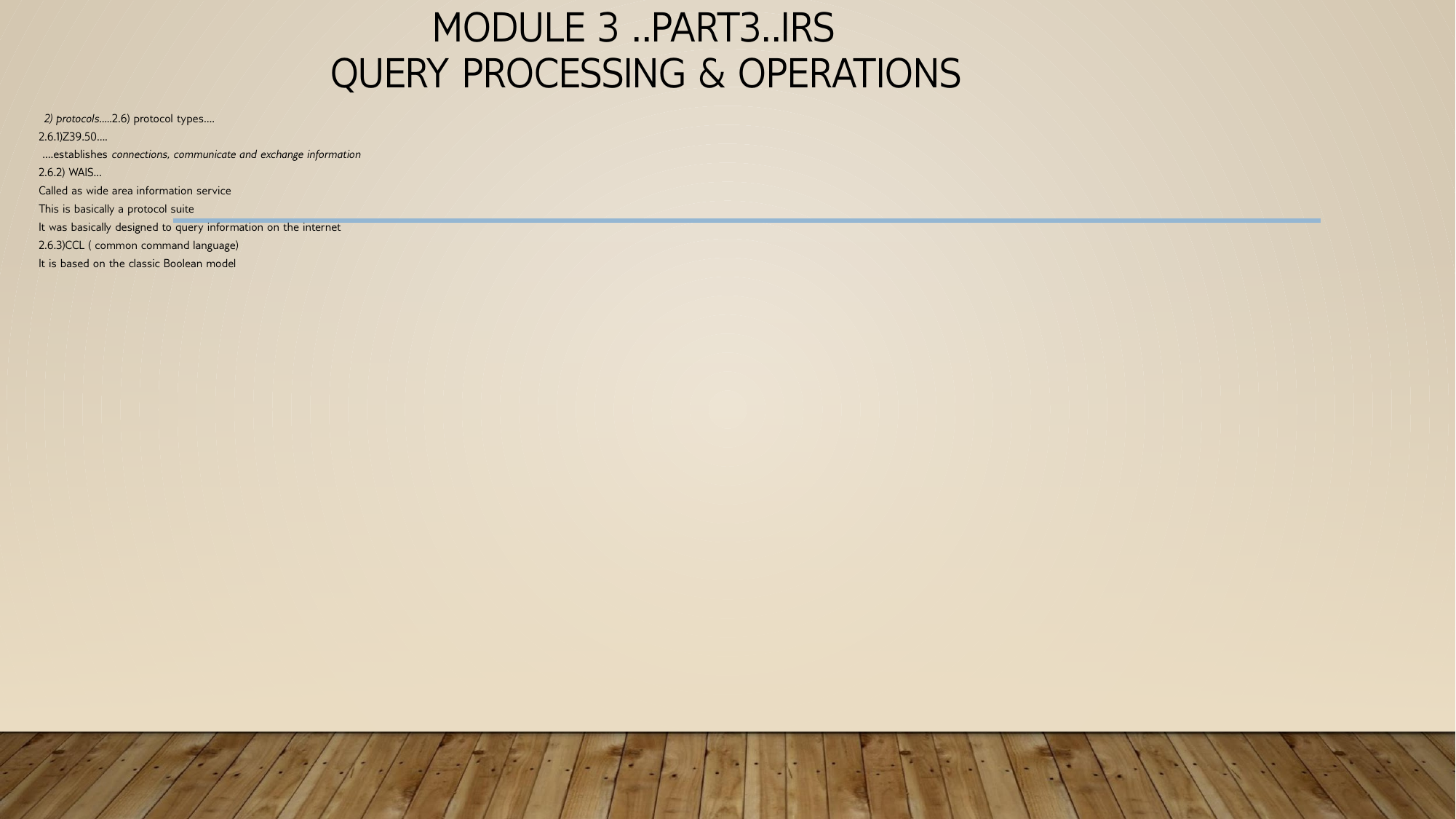

# MODULE 3 ..PART3..IRS QUERY PROCESSING & OPERATIONS
   2) protocols…..2.6) protocol types….
2.6.1)Z39.50….
 ….establishes connections, communicate and exchange information
2.6.2) WAIS…
Called as wide area information service
This is basically a protocol suite
It was basically designed to query information on the internet
2.6.3)CCL ( common command language)
It is based on the classic Boolean model